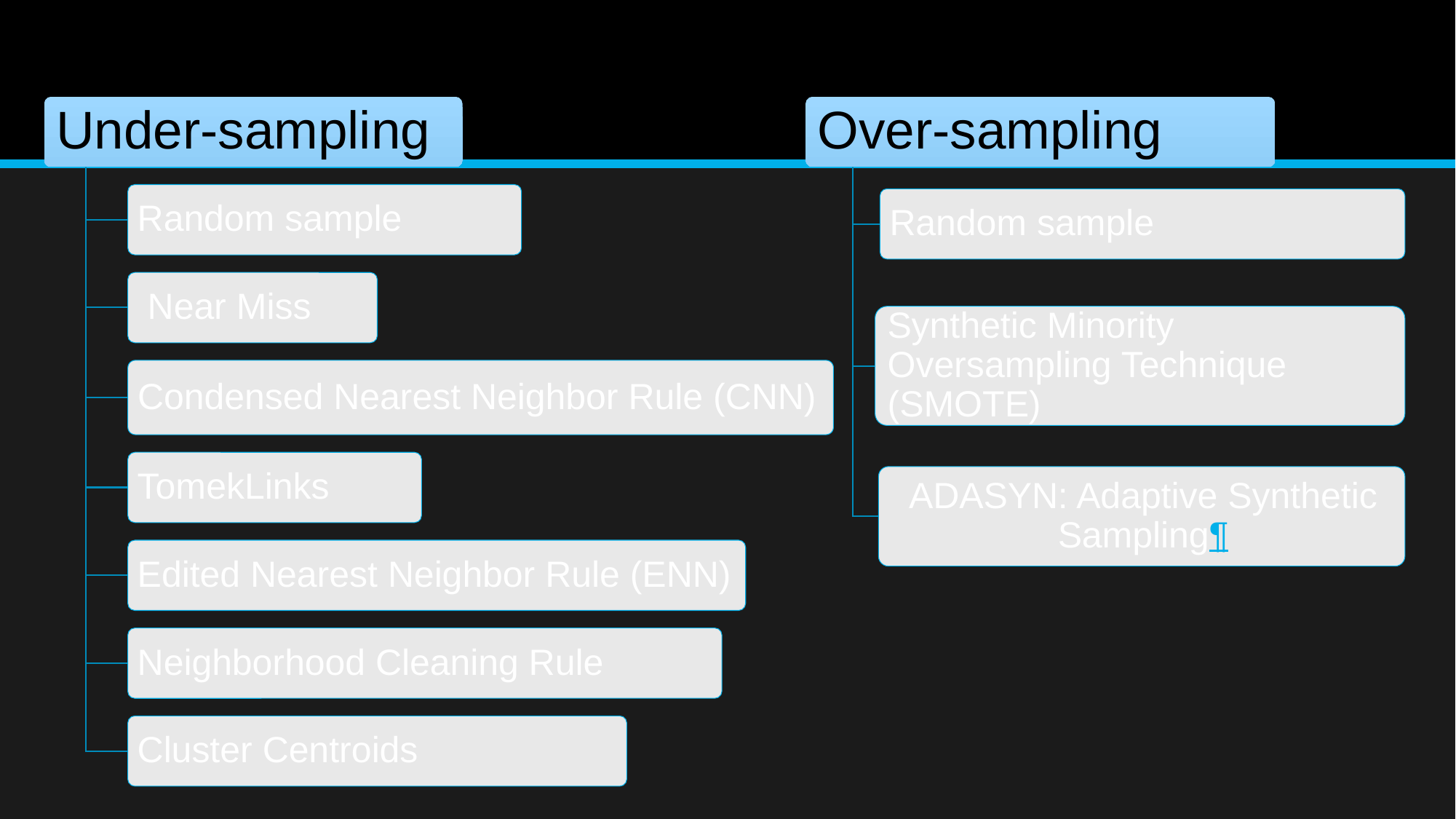

Under-sampling
Random sample
 Near Miss
Condensed Nearest Neighbor Rule (CNN)
TomekLinks
Edited Nearest Neighbor Rule (ENN)
Neighborhood Cleaning Rule
Cluster Centroids
Over-sampling
Random sample
Synthetic Minority Oversampling Technique (SMOTE)
ADASYN: Adaptive Synthetic Sampling¶